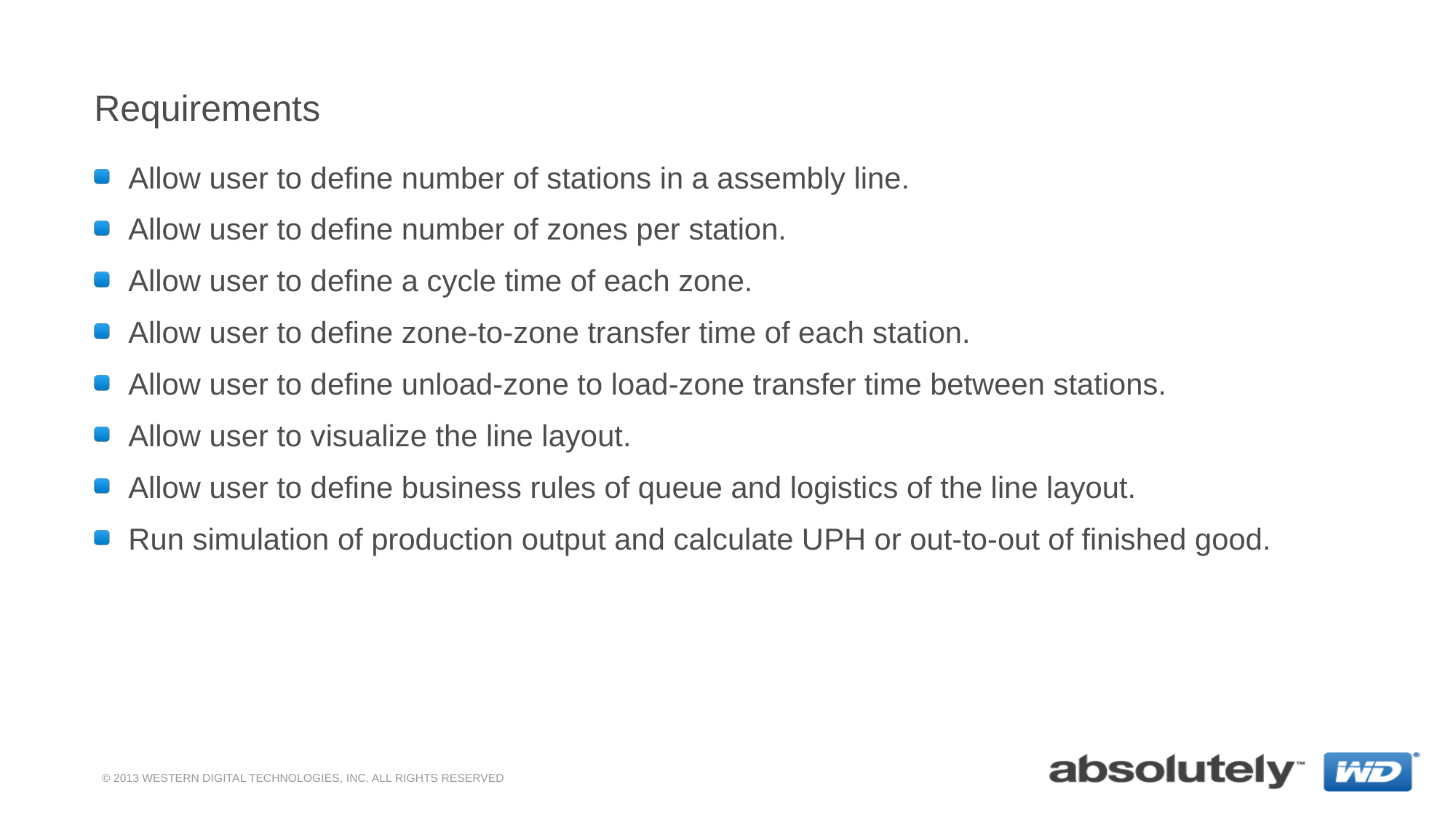

# Requirements
Allow user to define number of stations in a assembly line.
Allow user to define number of zones per station.
Allow user to define a cycle time of each zone.
Allow user to define zone-to-zone transfer time of each station.
Allow user to define unload-zone to load-zone transfer time between stations.
Allow user to visualize the line layout.
Allow user to define business rules of queue and logistics of the line layout.
Run simulation of production output and calculate UPH or out-to-out of finished good.